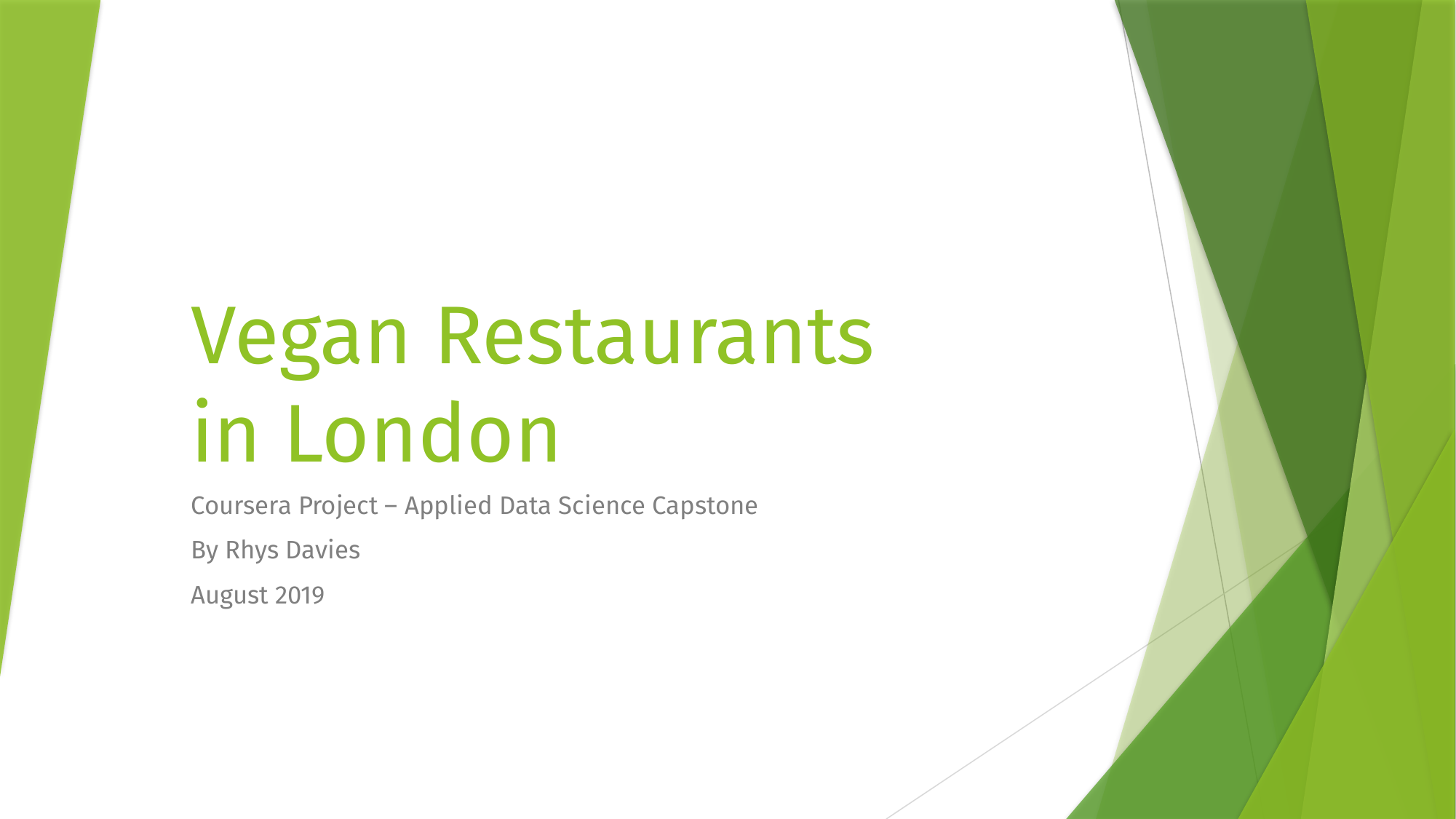

# Vegan Restaurants in London
Coursera Project – Applied Data Science Capstone
By Rhys Davies
August 2019